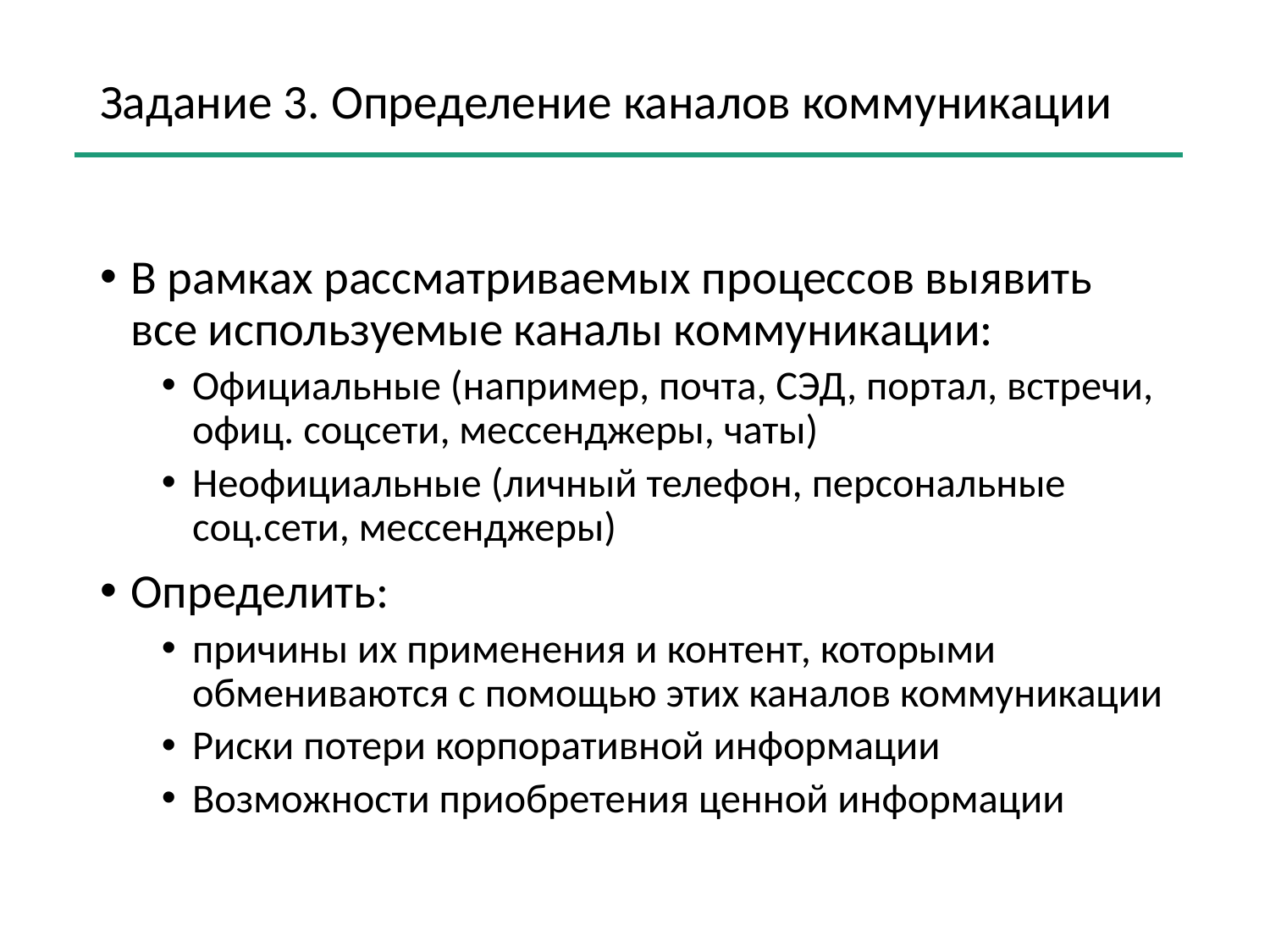

# Задание 3. Определение каналов коммуникации

В рамках рассматриваемых процессов выявить все используемые каналы коммуникации:
Официальные (например, почта, СЭД, портал, встречи, офиц. соцсети, мессенджеры, чаты)
Неофициальные (личный телефон, персональные соц.сети, мессенджеры)
Определить:
причины их применения и контент, которыми обмениваются с помощью этих каналов коммуникации
Риски потери корпоративной информации
Возможности приобретения ценной информации